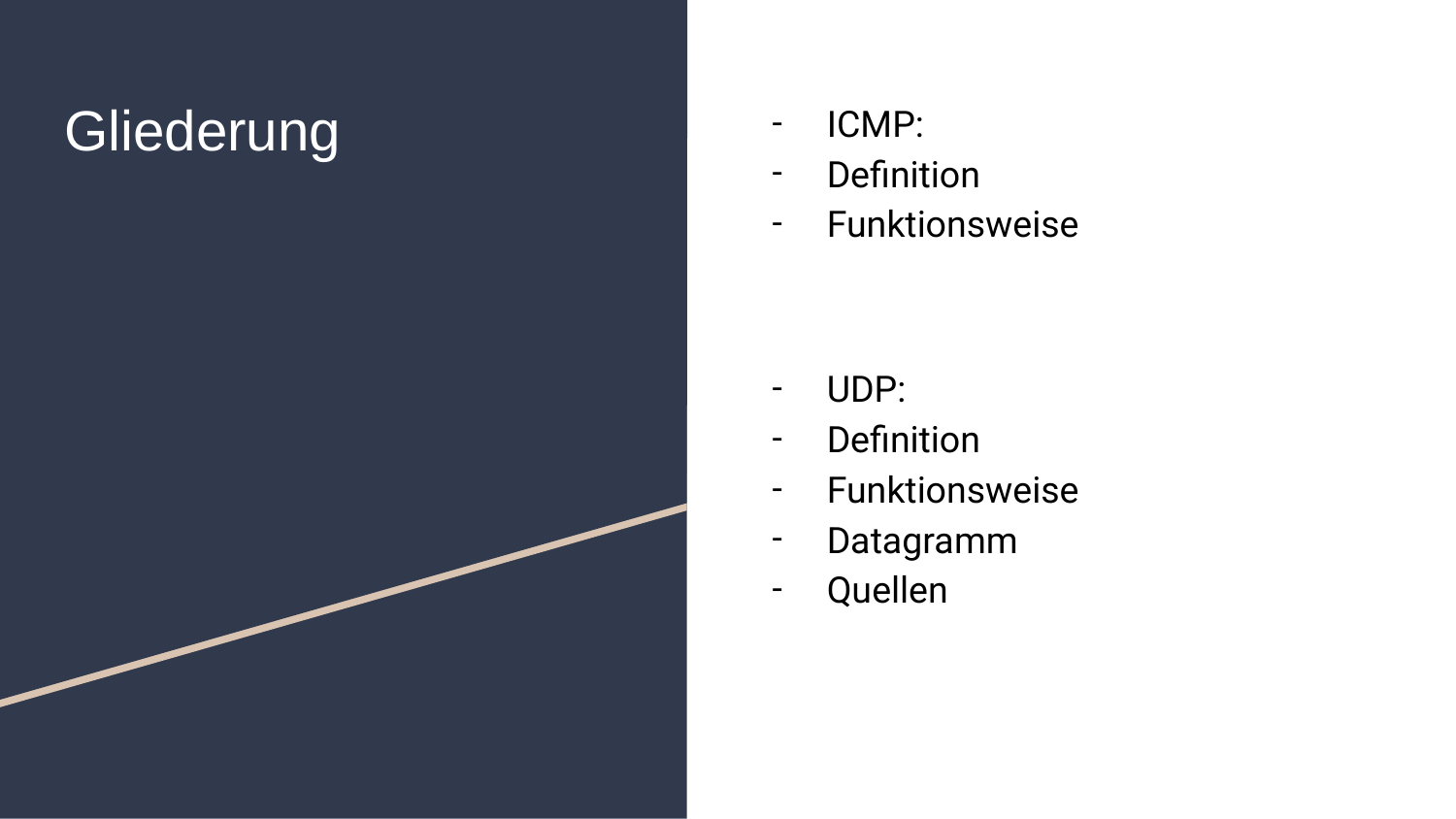

# Gliederung
ICMP:
Definition
Funktionsweise

UDP:
Definition
Funktionsweise
Datagramm
Quellen